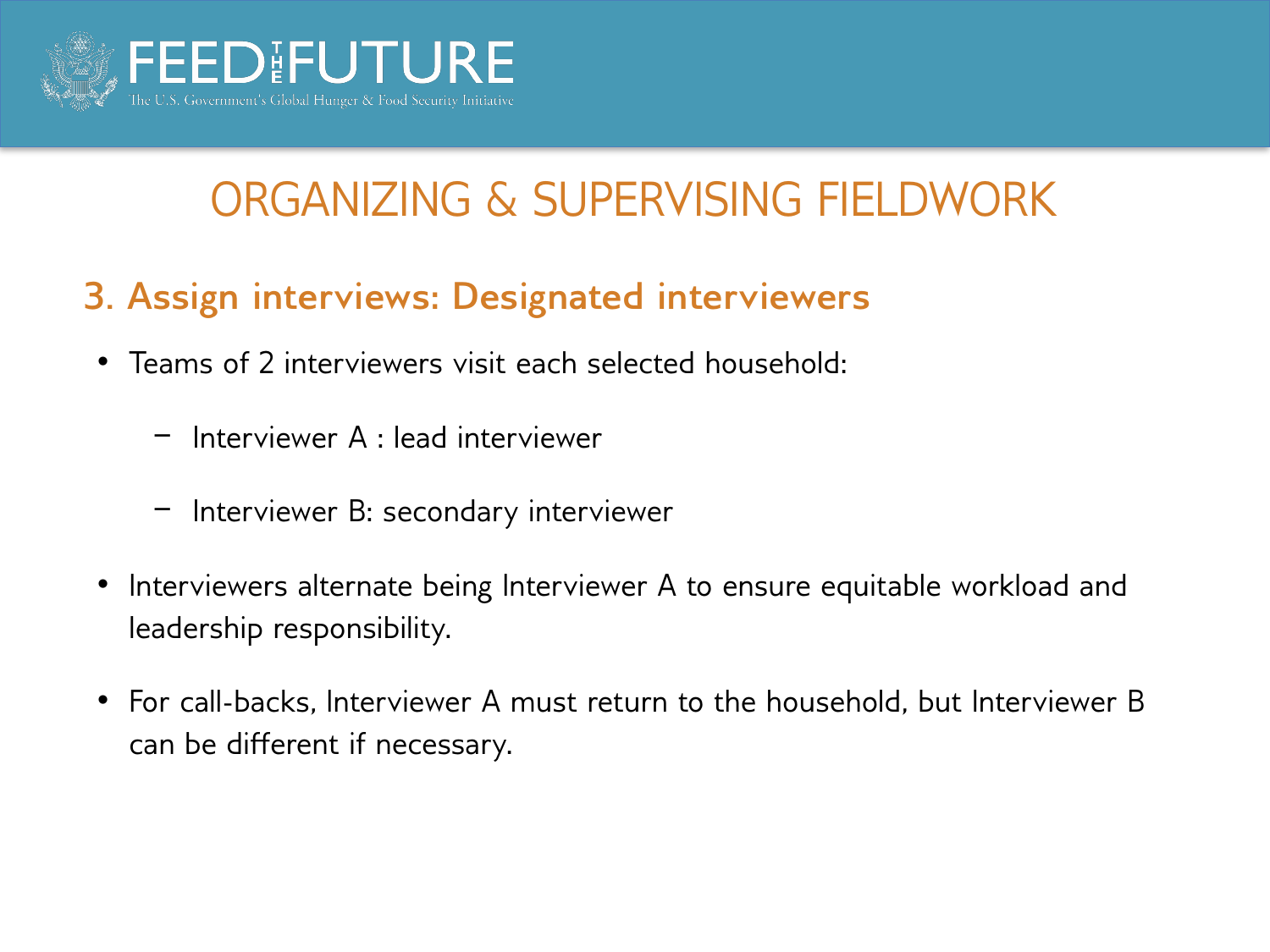

# Organizing & supervising fieldwork
3. Assign interviews: Designated interviewers
Teams of 2 interviewers visit each selected household:
Interviewer A : lead interviewer
Interviewer B: secondary interviewer
Interviewers alternate being Interviewer A to ensure equitable workload and leadership responsibility.
For call-backs, Interviewer A must return to the household, but Interviewer B can be different if necessary.